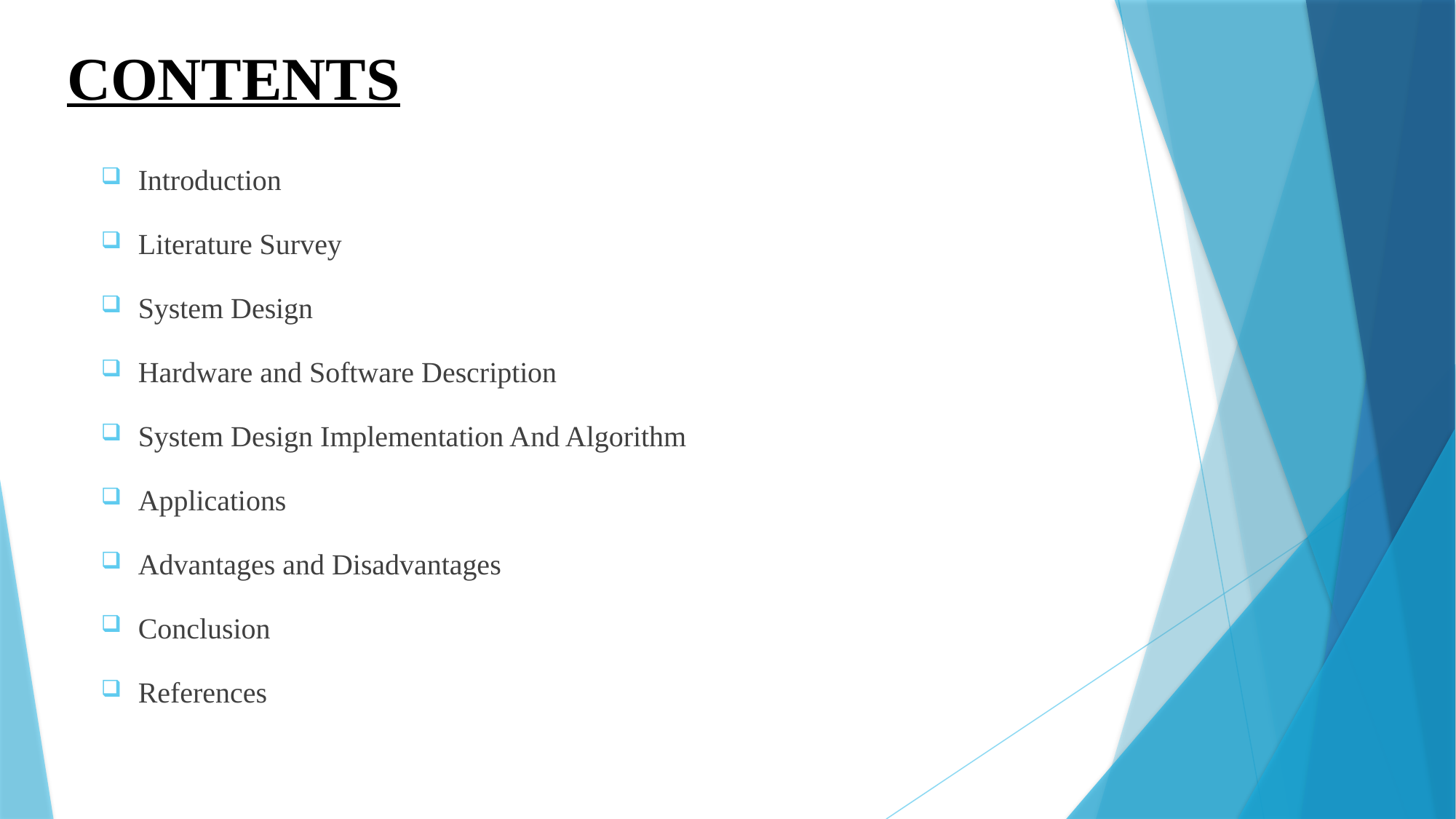

# CONTENTS
Introduction
Literature Survey
System Design
Hardware and Software Description
System Design Implementation And Algorithm
Applications
Advantages and Disadvantages
Conclusion
References